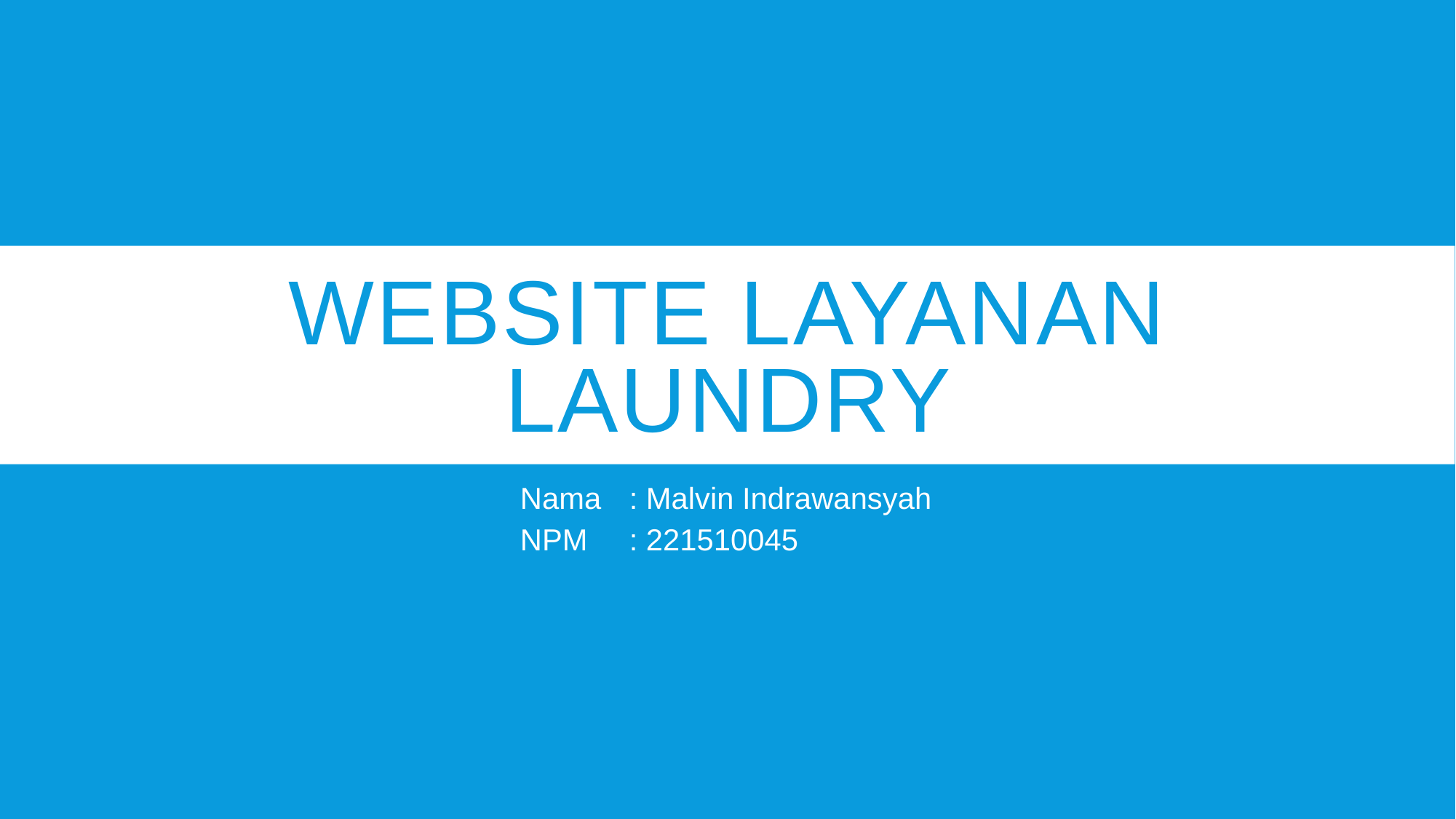

# Website Layanan Laundry
Nama	: Malvin Indrawansyah
NPM 	: 221510045